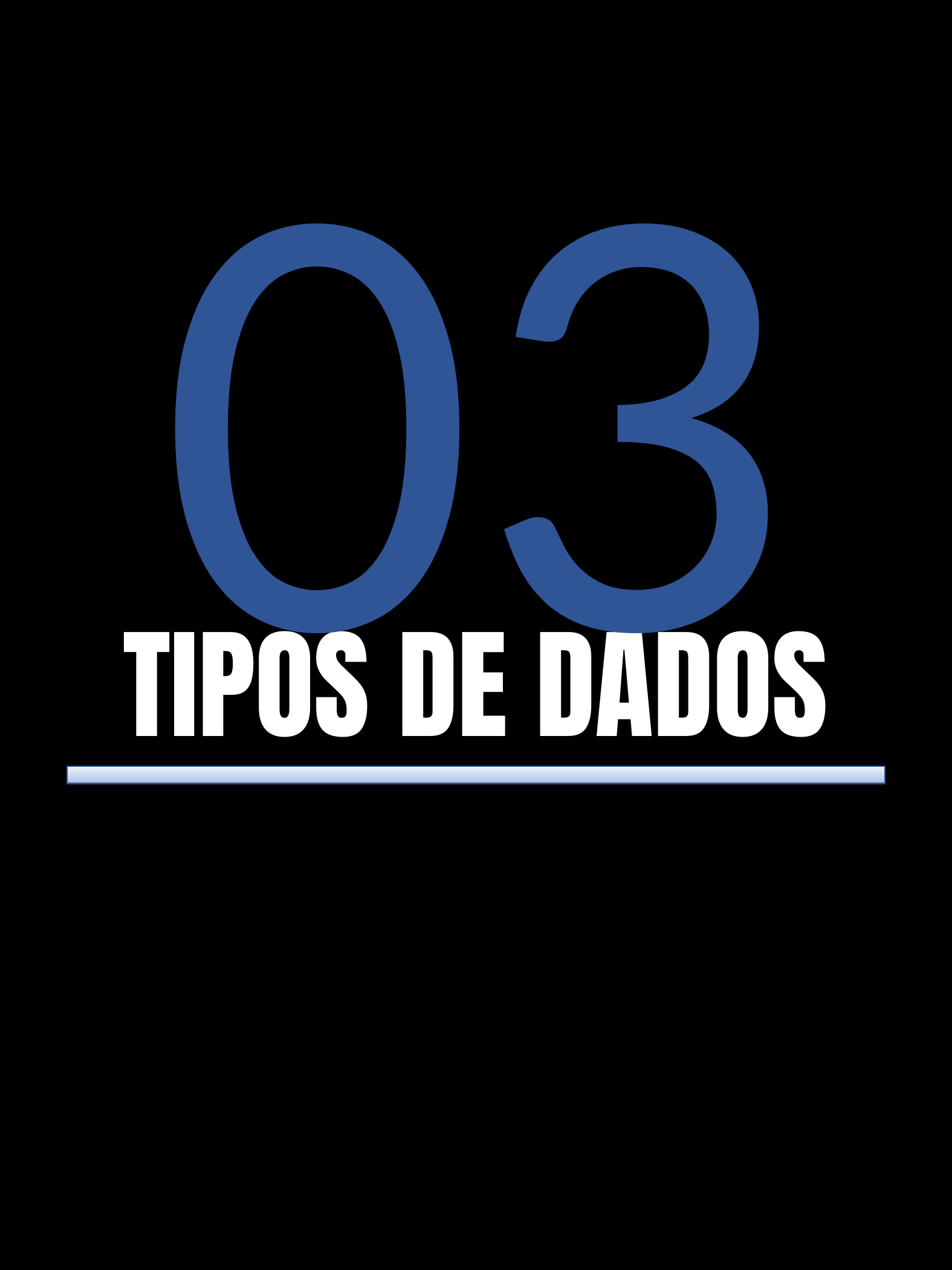

03
TIPOS DE DADOS

GUIAS DE PYTHON - GABRIEL ELIAS
7